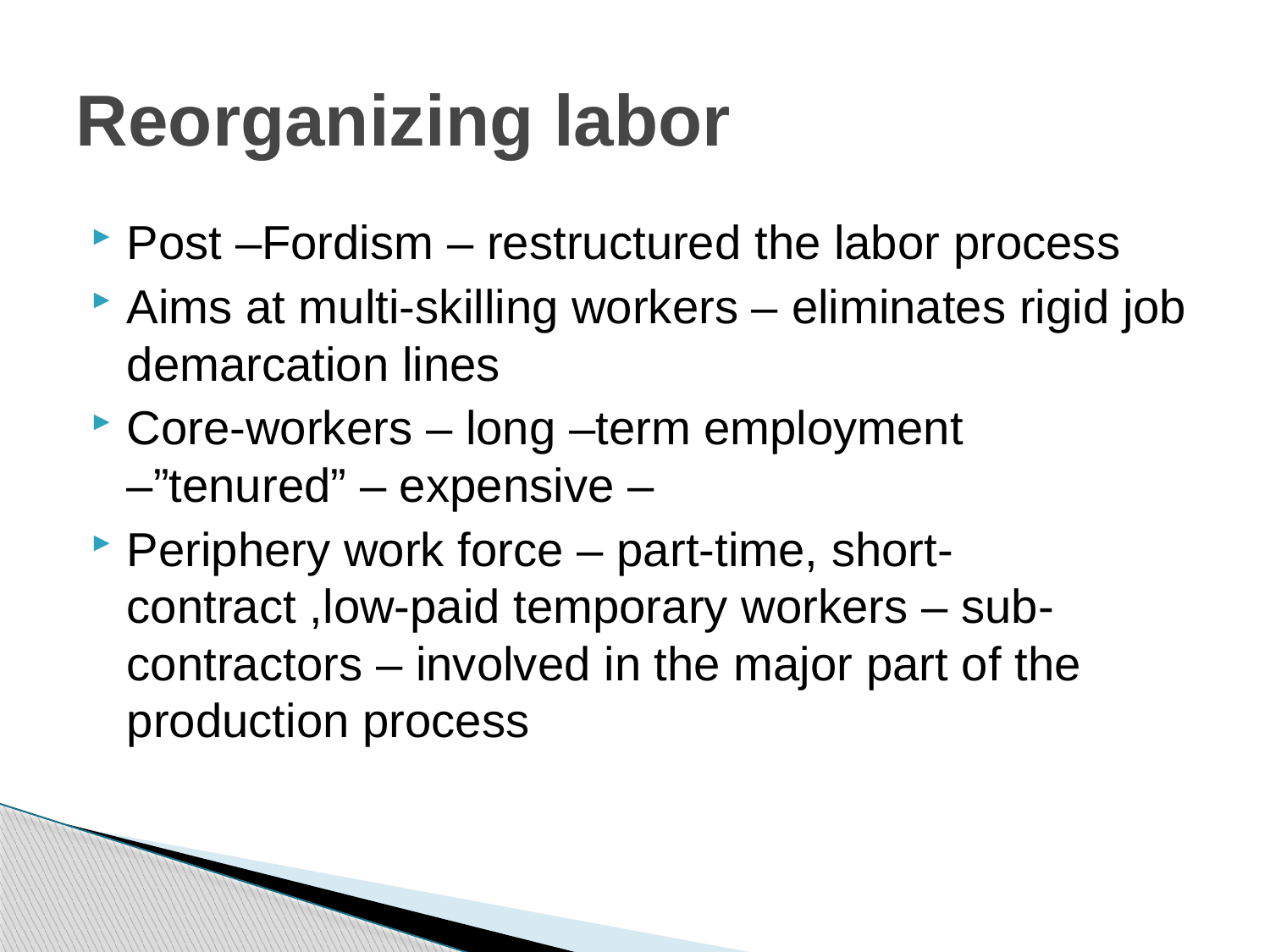

# Reorganizing labor
Post –Fordism – restructured the labor process
Aims at multi-skilling workers – eliminates rigid job demarcation lines
Core-workers – long –term employment –”tenured” – expensive –
Periphery work force – part-time, short-contract ,low-paid temporary workers – sub-contractors – involved in the major part of the production process